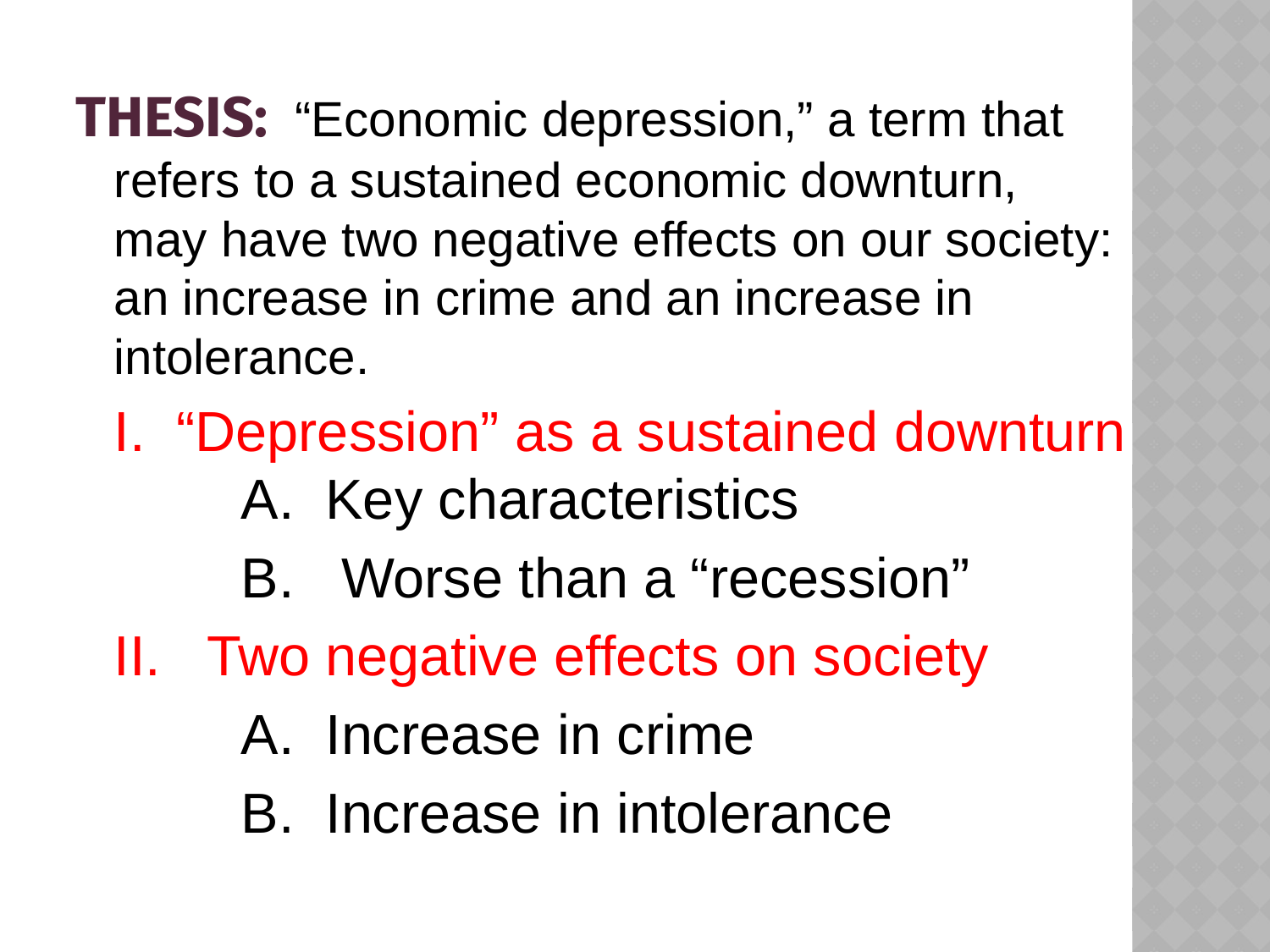

THESIS:  “Economic depression,” a term that     refers to a sustained economic downturn,        may have two negative effects on our society:   an increase in crime and an increase in intolerance.
 	I.  “Depression” as a sustained downturn
	A.  Key characteristics
		B.   Worse than a “recession”
	II.   Two negative effects on society
		A.  Increase in crime
		B.  Increase in intolerance